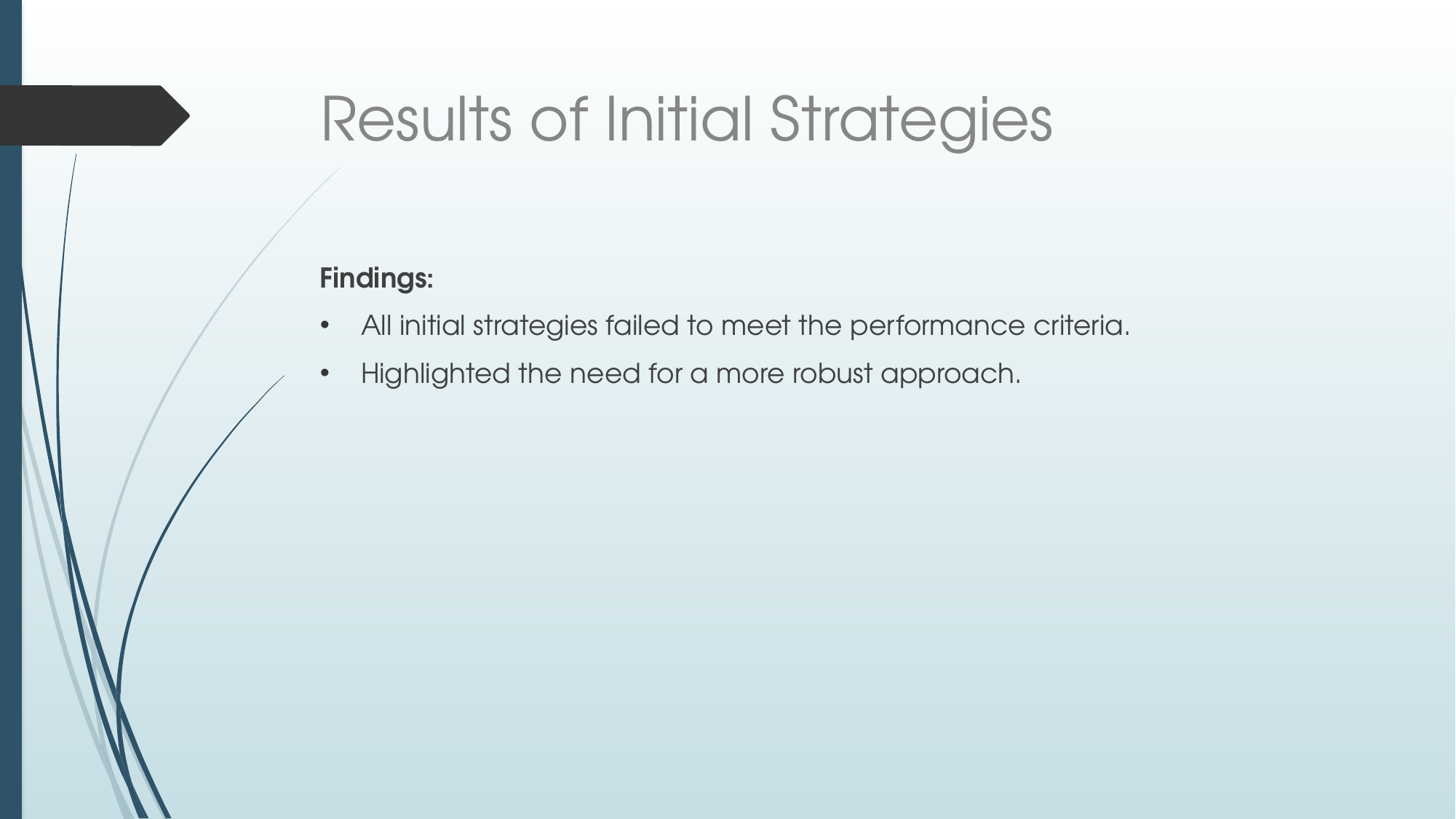

# Results of Initial Strategies
Findings:
All initial strategies failed to meet the performance criteria.
Highlighted the need for a more robust approach.